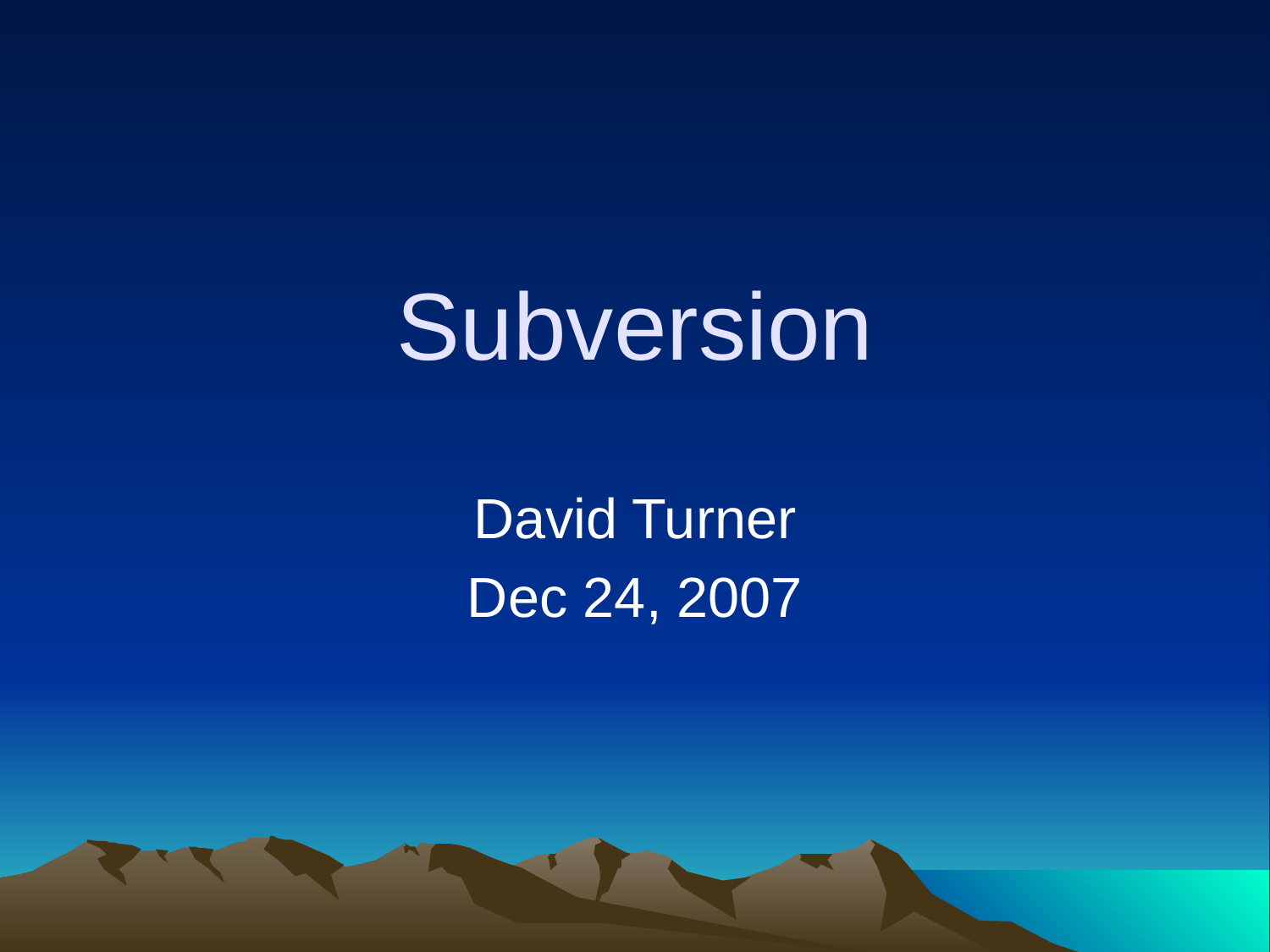

# Subversion
David Turner
Dec 24, 2007